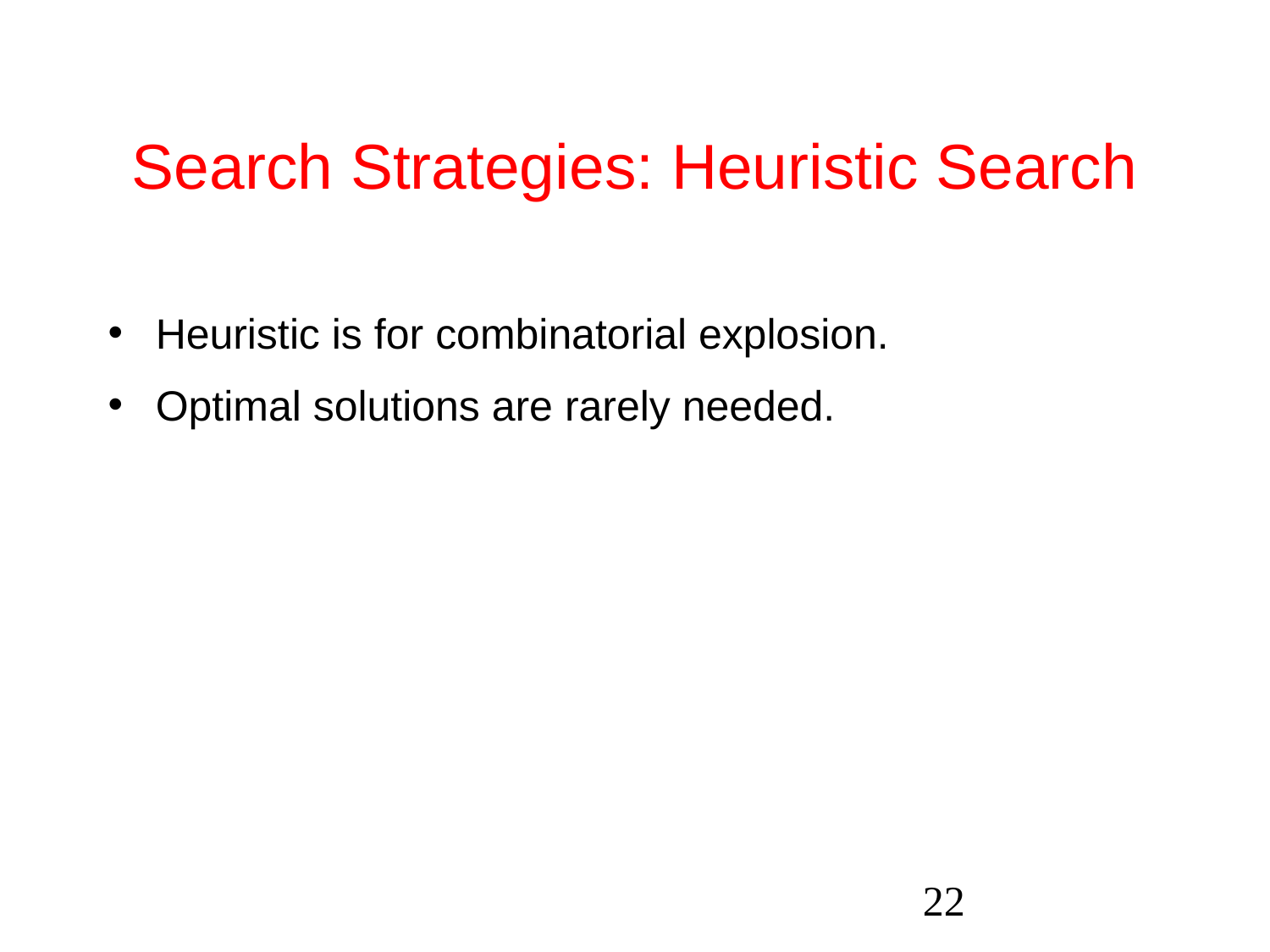

# Search Strategies: Heuristic Search
Heuristic is for combinatorial explosion.
Optimal solutions are rarely needed.
22